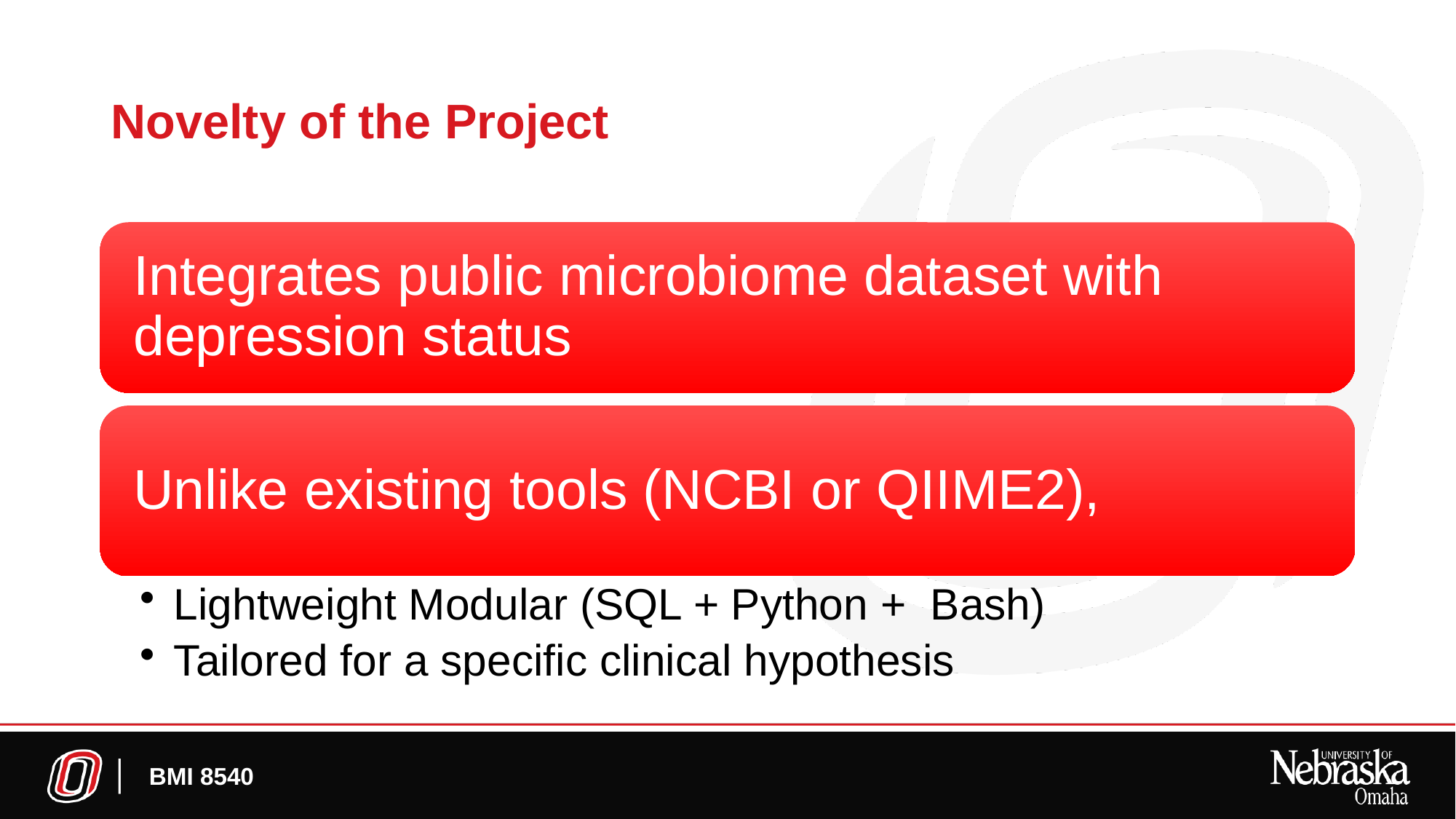

# Novelty of the Project
Integrates public microbiome dataset with depression status
Unlike existing tools (NCBI or QIIME2),
Lightweight Modular (SQL + Python +  Bash)
Tailored for a specific clinical hypothesis
BMI 8540